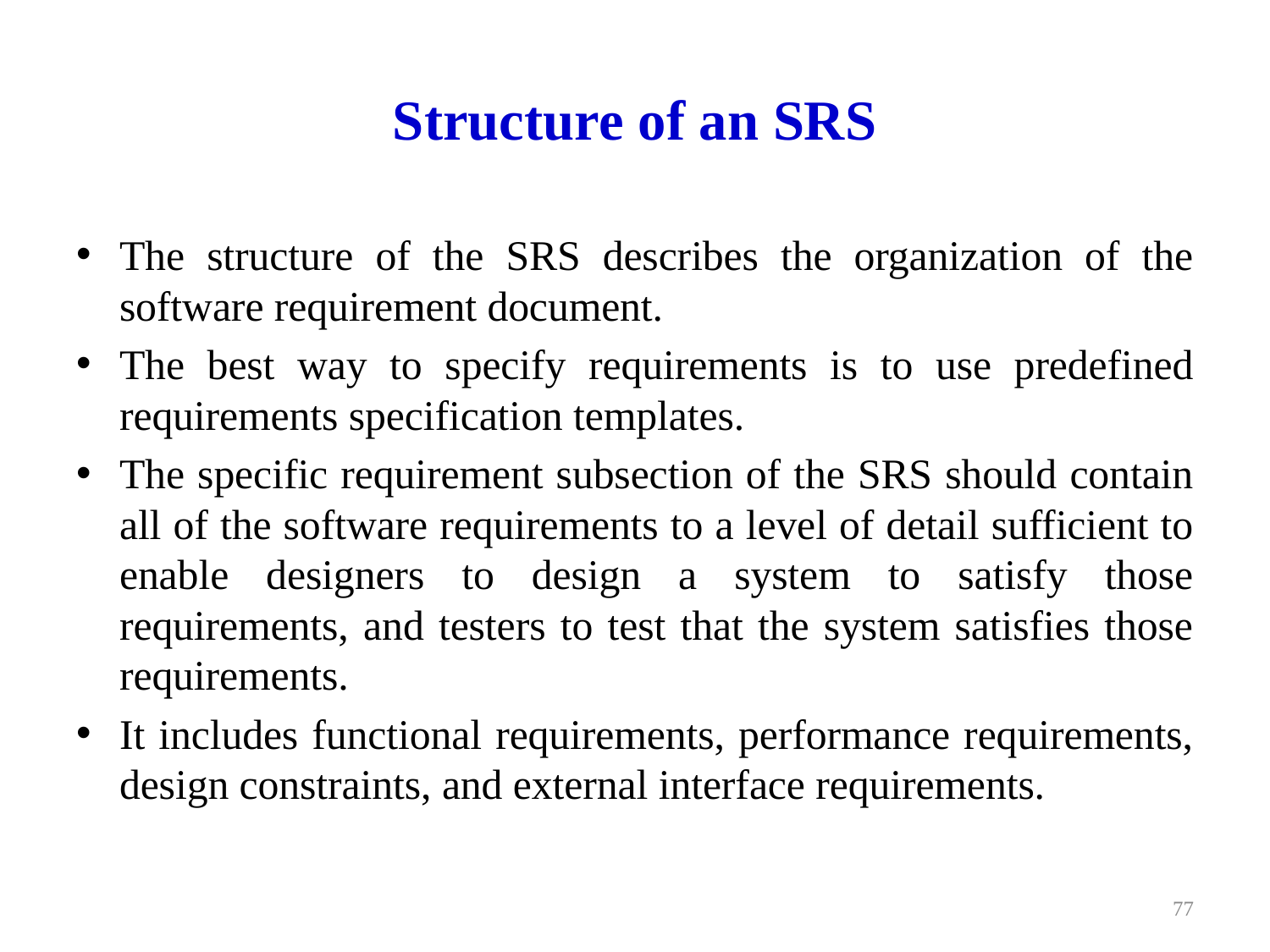

# Structure of an SRS
The structure of the SRS describes the organization of the software requirement document.
The best way to specify requirements is to use predefined requirements specification templates.
The specific requirement subsection of the SRS should contain all of the software requirements to a level of detail sufficient to enable designers to design a system to satisfy those requirements, and testers to test that the system satisfies those requirements.
It includes functional requirements, performance requirements, design constraints, and external interface requirements.

77